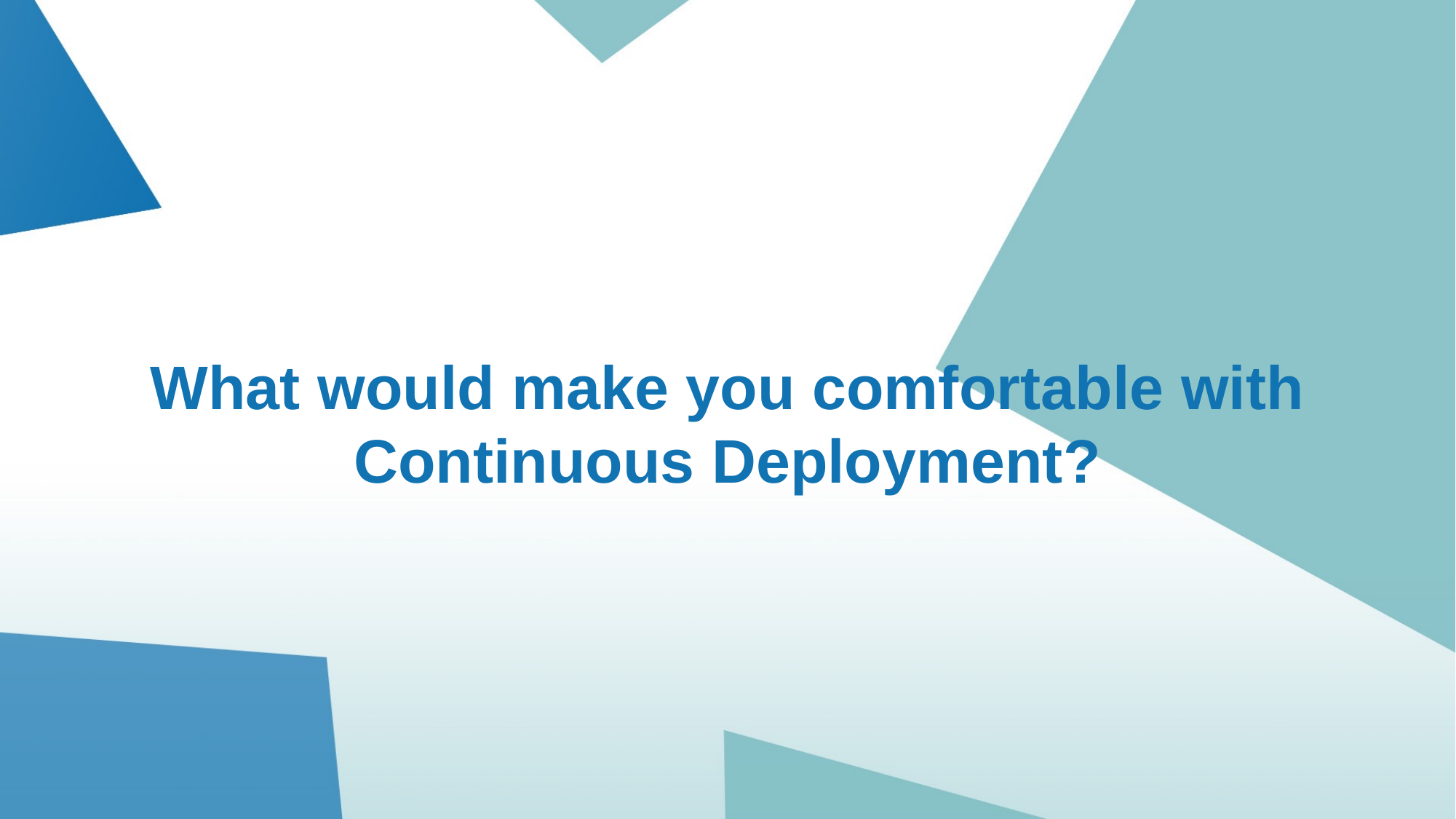

# What would make you comfortable with Continuous Deployment?